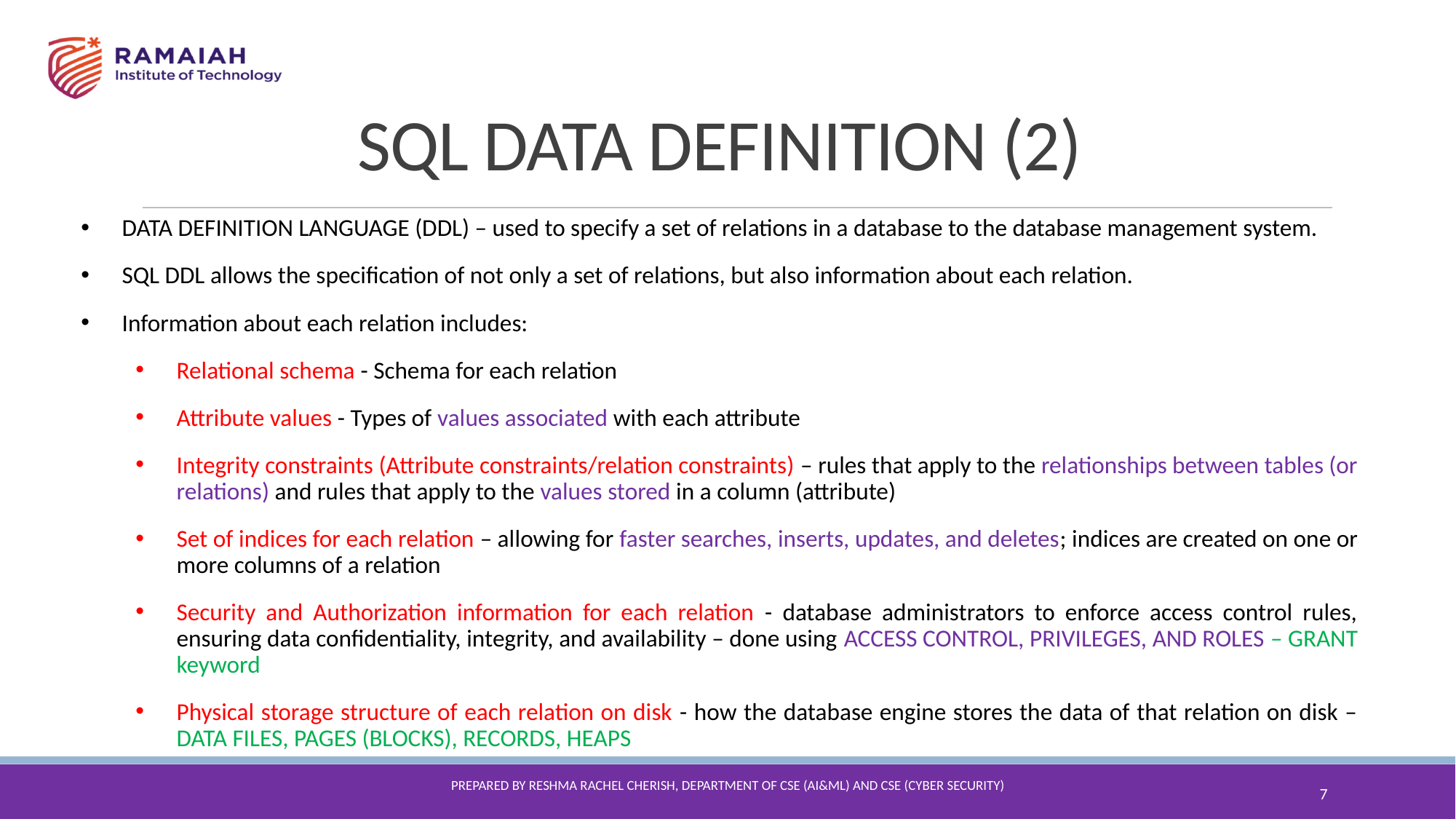

SQL DATA DEFINITION (2)
DATA DEFINITION LANGUAGE (DDL) – used to specify a set of relations in a database to the database management system.
SQL DDL allows the specification of not only a set of relations, but also information about each relation.
Information about each relation includes:
Relational schema - Schema for each relation
Attribute values - Types of values associated with each attribute
Integrity constraints (Attribute constraints/relation constraints) – rules that apply to the relationships between tables (or relations) and rules that apply to the values stored in a column (attribute)
Set of indices for each relation – allowing for faster searches, inserts, updates, and deletes; indices are created on one or more columns of a relation
Security and Authorization information for each relation - database administrators to enforce access control rules, ensuring data confidentiality, integrity, and availability – done using ACCESS CONTROL, PRIVILEGES, AND ROLES – GRANT keyword
Physical storage structure of each relation on disk - how the database engine stores the data of that relation on disk – DATA FILES, PAGES (BLOCKS), RECORDS, HEAPS
Prepared By reshma Rachel cherish, Department of CSE (ai&ml) and CSE (Cyber security)

7